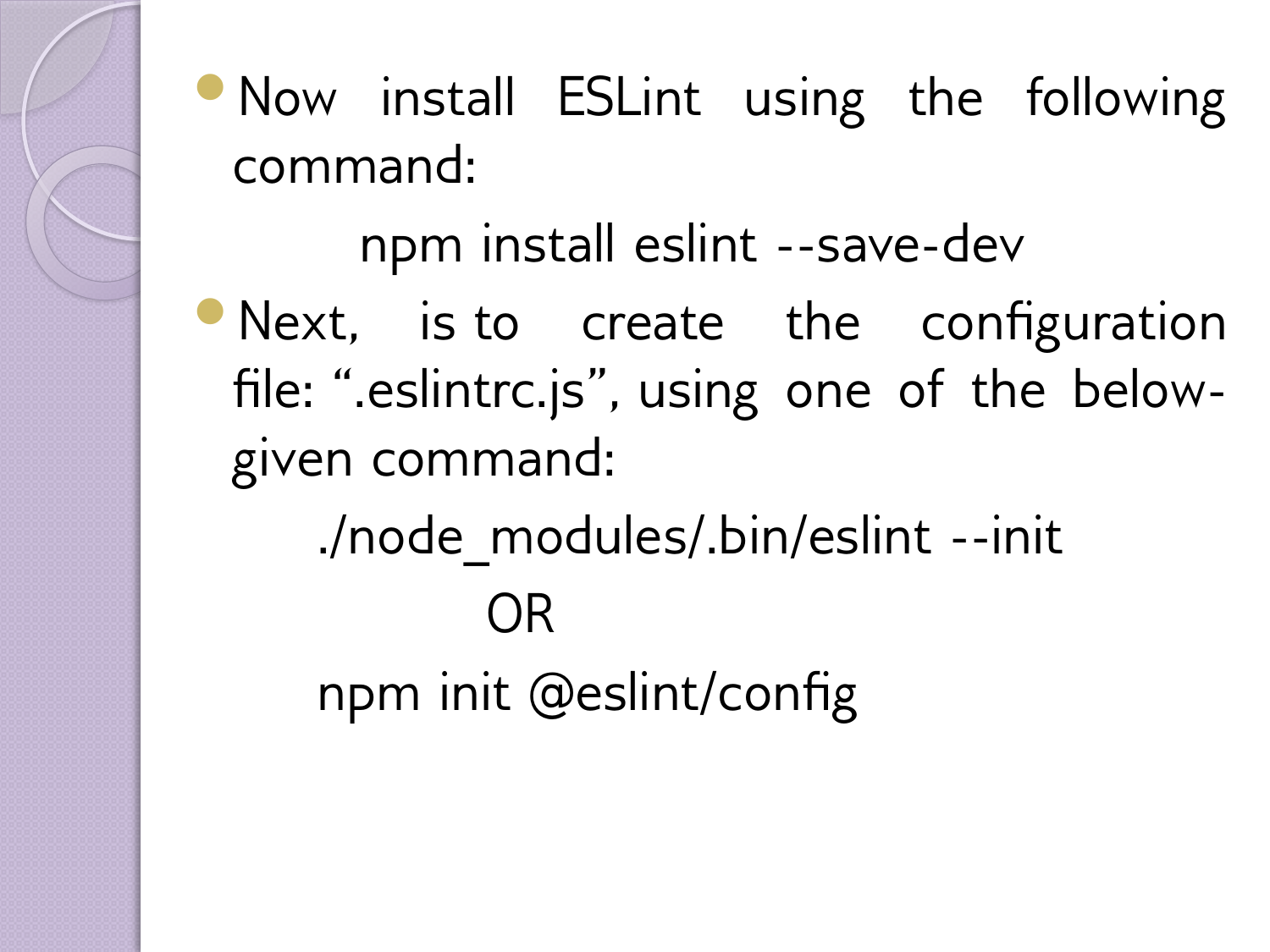

Now install ESLint using the following command:
		npm install eslint --save-dev
Next, is to create the configuration file: “.eslintrc.js”, using one of the below-given command:
./node_modules/.bin/eslint --init
		OR
npm init @eslint/config